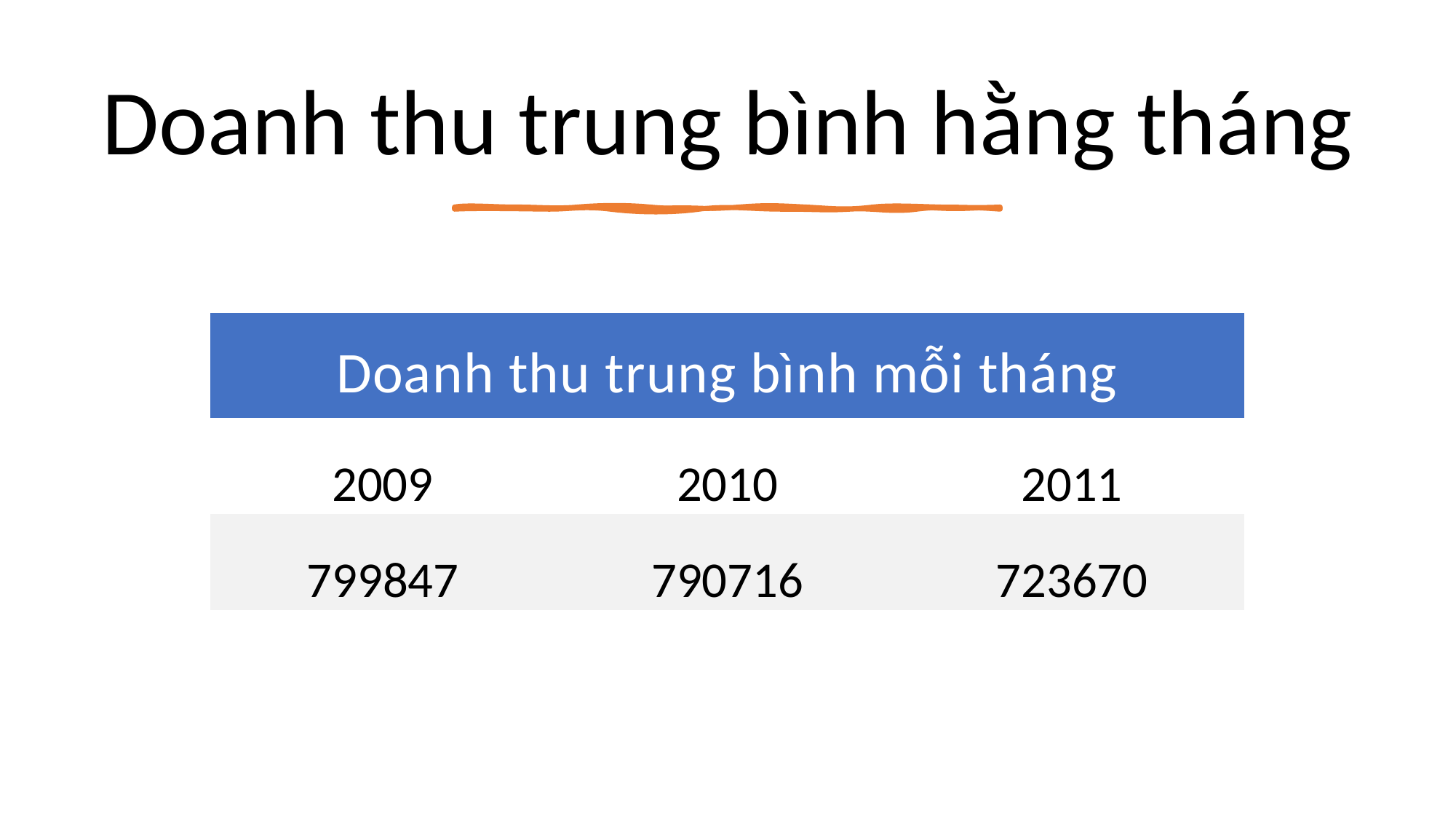

# Doanh thu trung bình hằng tháng

| Doanh thu trung bình mỗi tháng |  |  |
| --- | --- | --- |
| 2009 | 2010 | 2011 |
| 799847 | 790716 | 723670 |